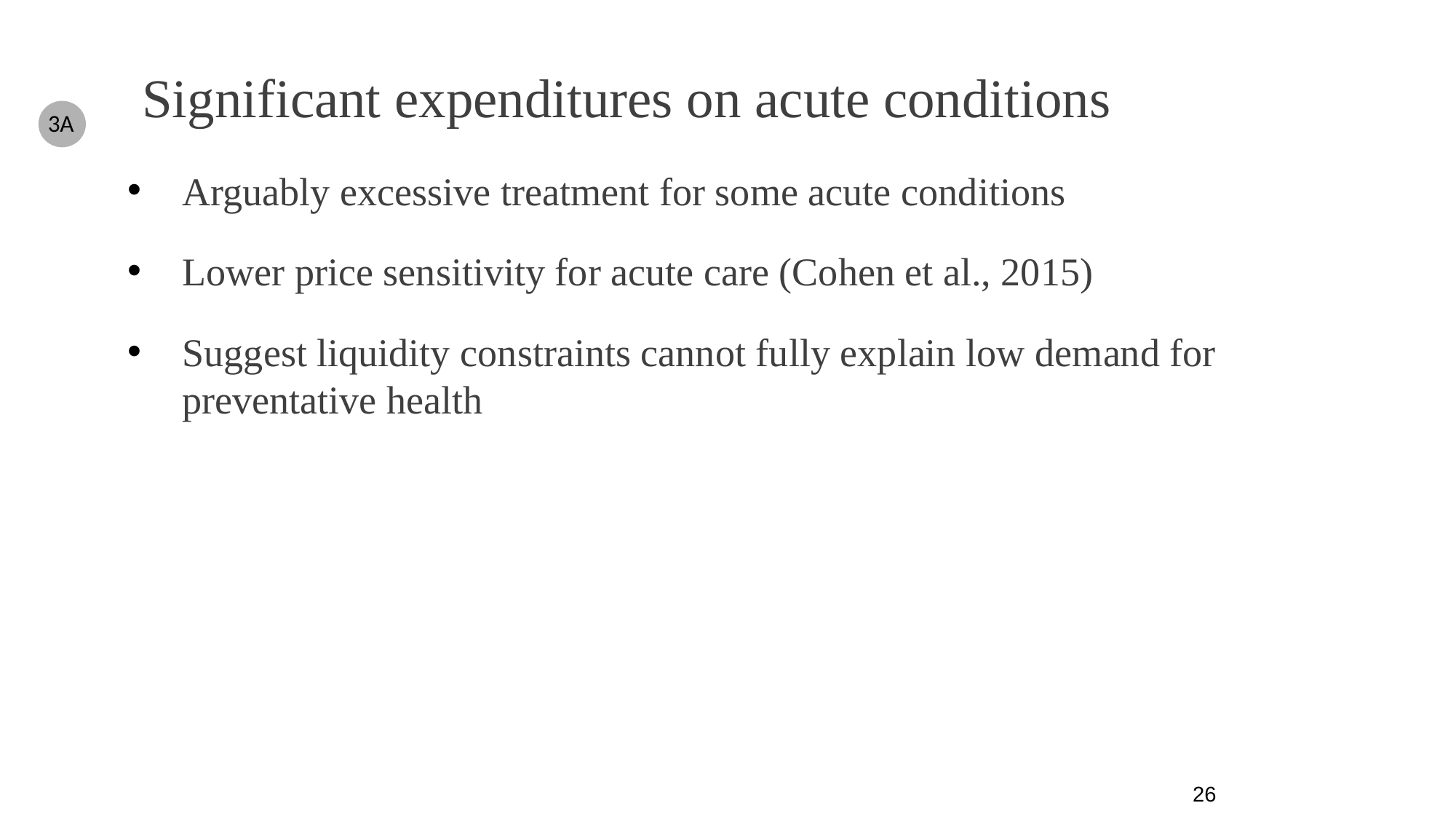

# Significant expenditures on acute conditions

3A
Arguably excessive treatment for some acute conditions
Lower price sensitivity for acute care (Cohen et al., 2015)
Suggest liquidity constraints cannot fully explain low demand for preventative health
26